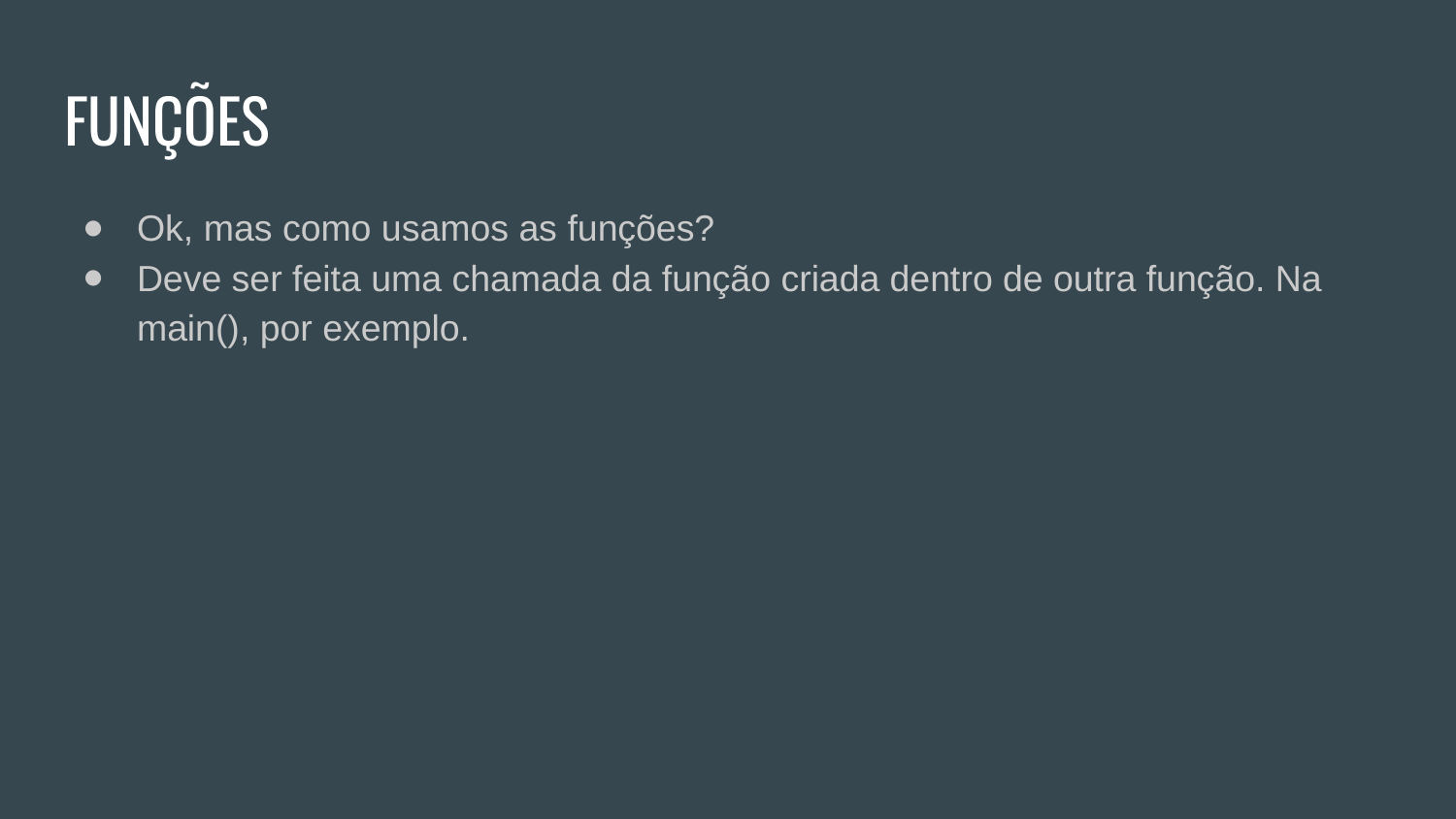

# FUNÇÕES
Ok, mas como usamos as funções?
Deve ser feita uma chamada da função criada dentro de outra função. Na main(), por exemplo.